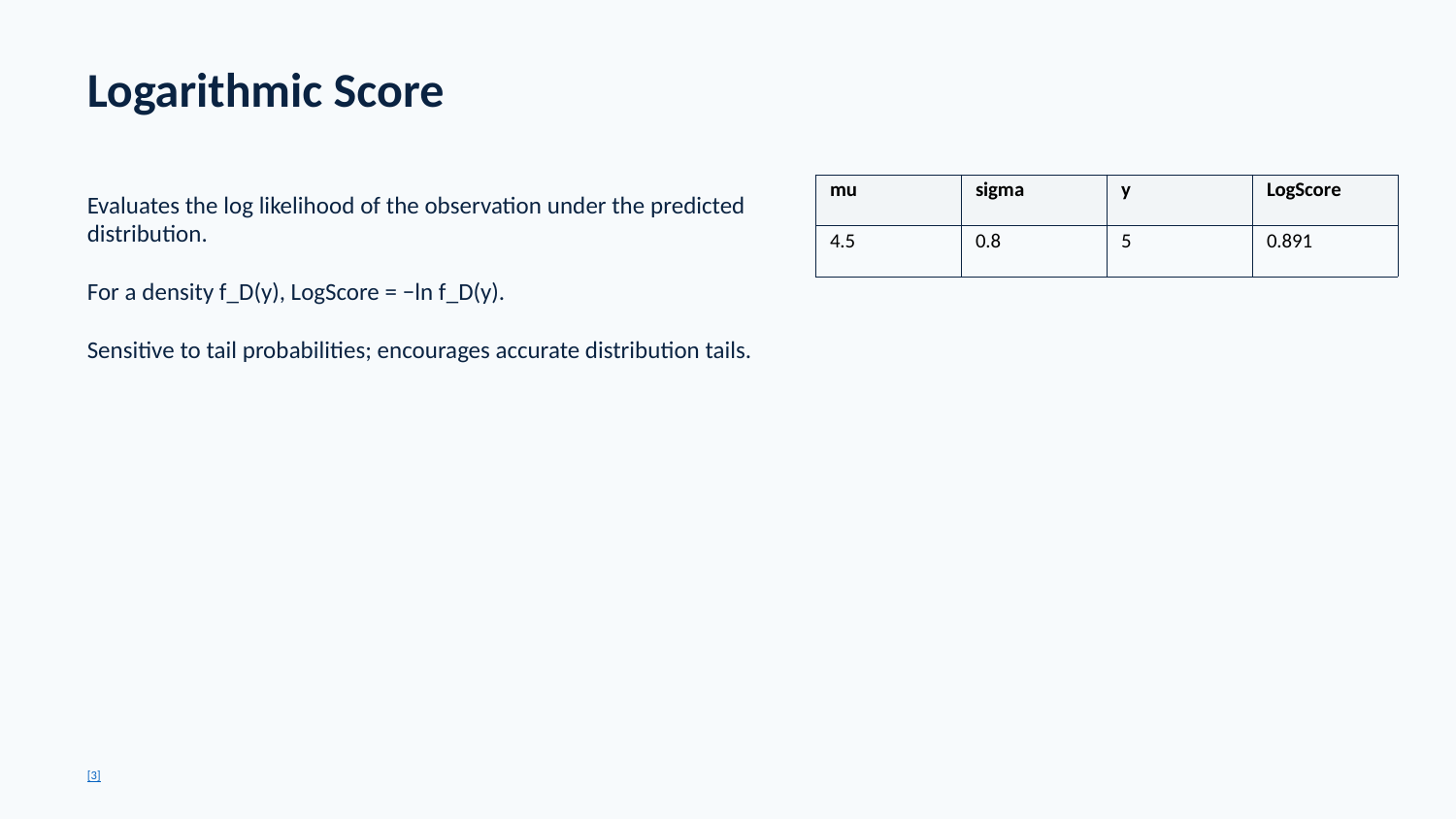

Logarithmic Score
Evaluates the log likelihood of the observation under the predicted distribution.

For a density f_D(y), LogScore = −ln f_D(y).

Sensitive to tail probabilities; encourages accurate distribution tails.

| mu | sigma | y | LogScore |
| --- | --- | --- | --- |
| 4.5 | 0.8 | 5 | 0.891 |
[3]